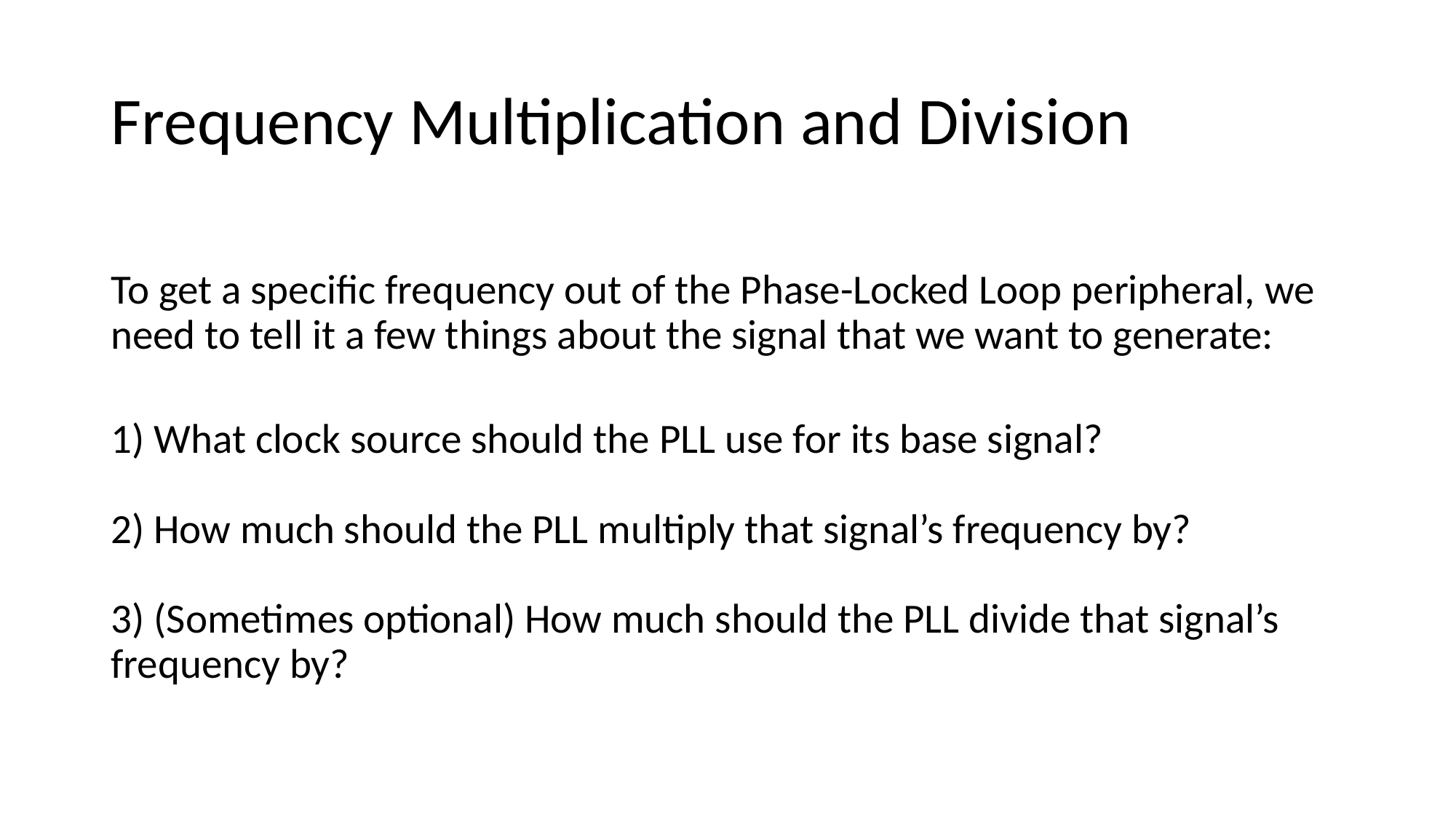

# Frequency Multiplication and Division
To get a specific frequency out of the Phase-Locked Loop peripheral, we need to tell it a few things about the signal that we want to generate:
1) What clock source should the PLL use for its base signal?
2) How much should the PLL multiply that signal’s frequency by?
3) (Sometimes optional) How much should the PLL divide that signal’s frequency by?